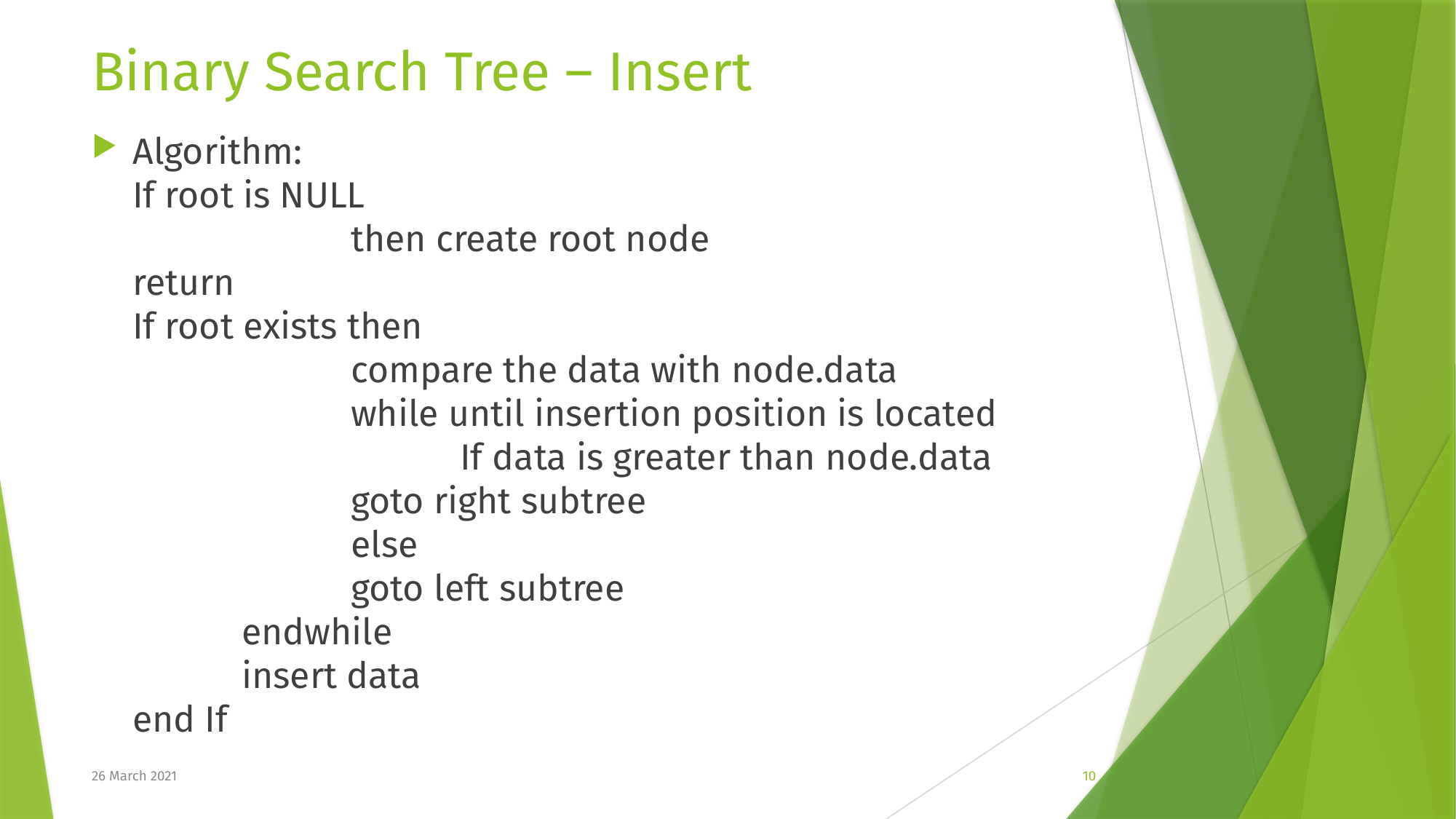

# Binary Search Tree – Insert
Algorithm:
If root is NULL
		then create root node
return
If root exists then
		compare the data with node.data
		while until insertion position is located
			If data is greater than node.data
         		goto right subtree
      		else
         		goto left subtree
   	endwhile
   	insert data
end If
26 March 2021
10